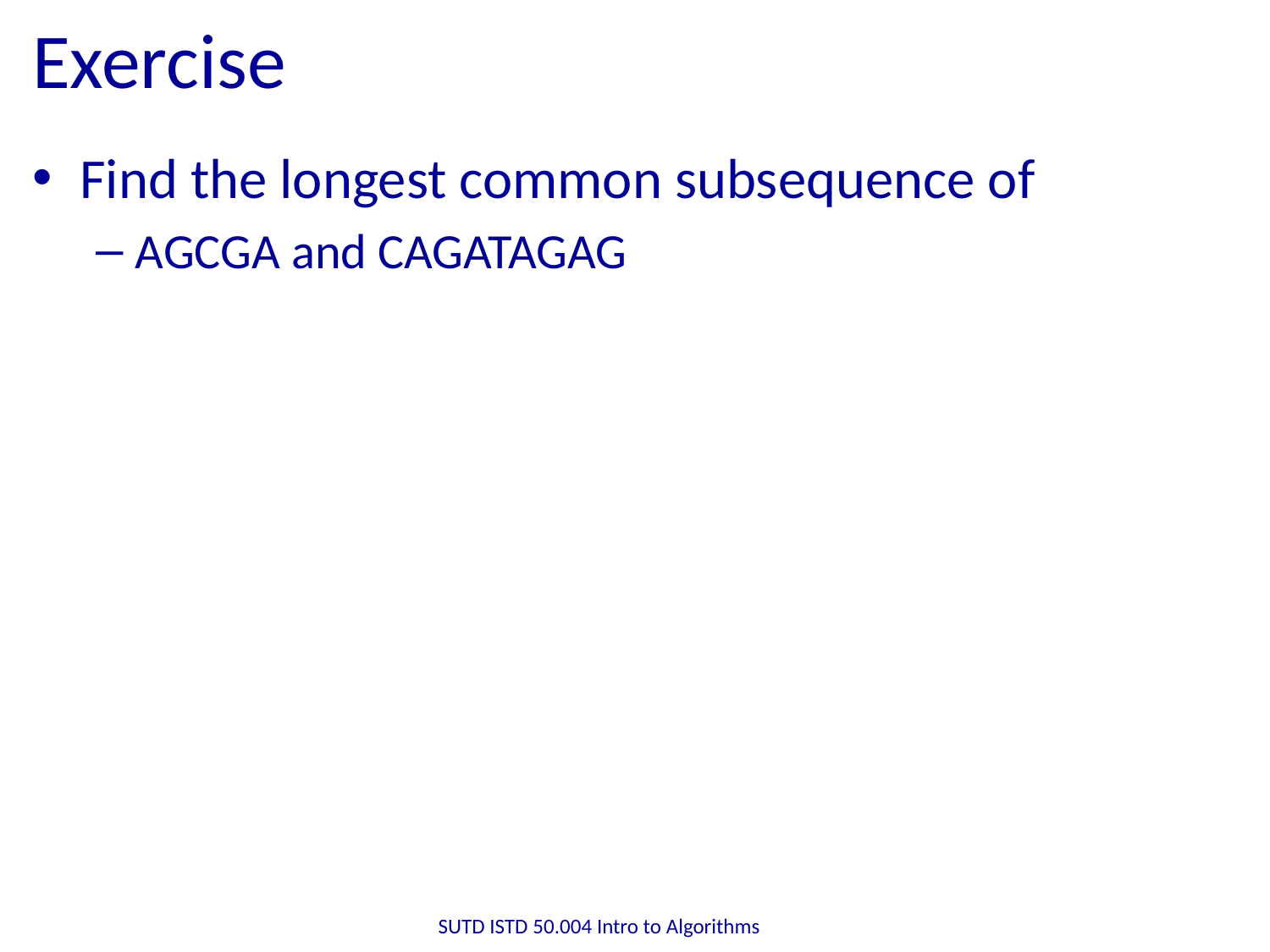

# Exercise
Find the longest common subsequence of
AGCGA and CAGATAGAG
SUTD ISTD 50.004 Intro to Algorithms